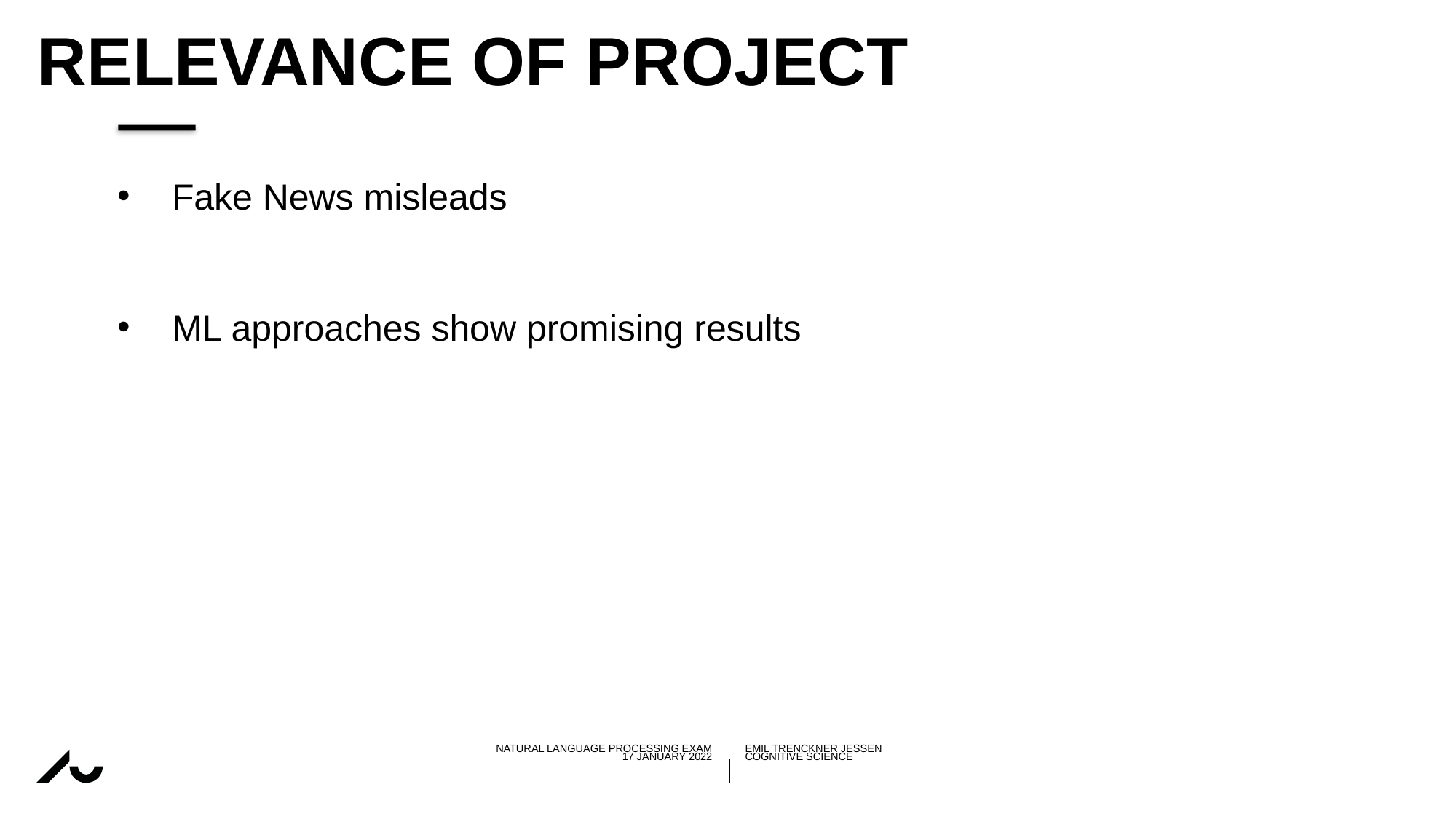

# Relevance of project
Fake News misleads

ML approaches show promising results